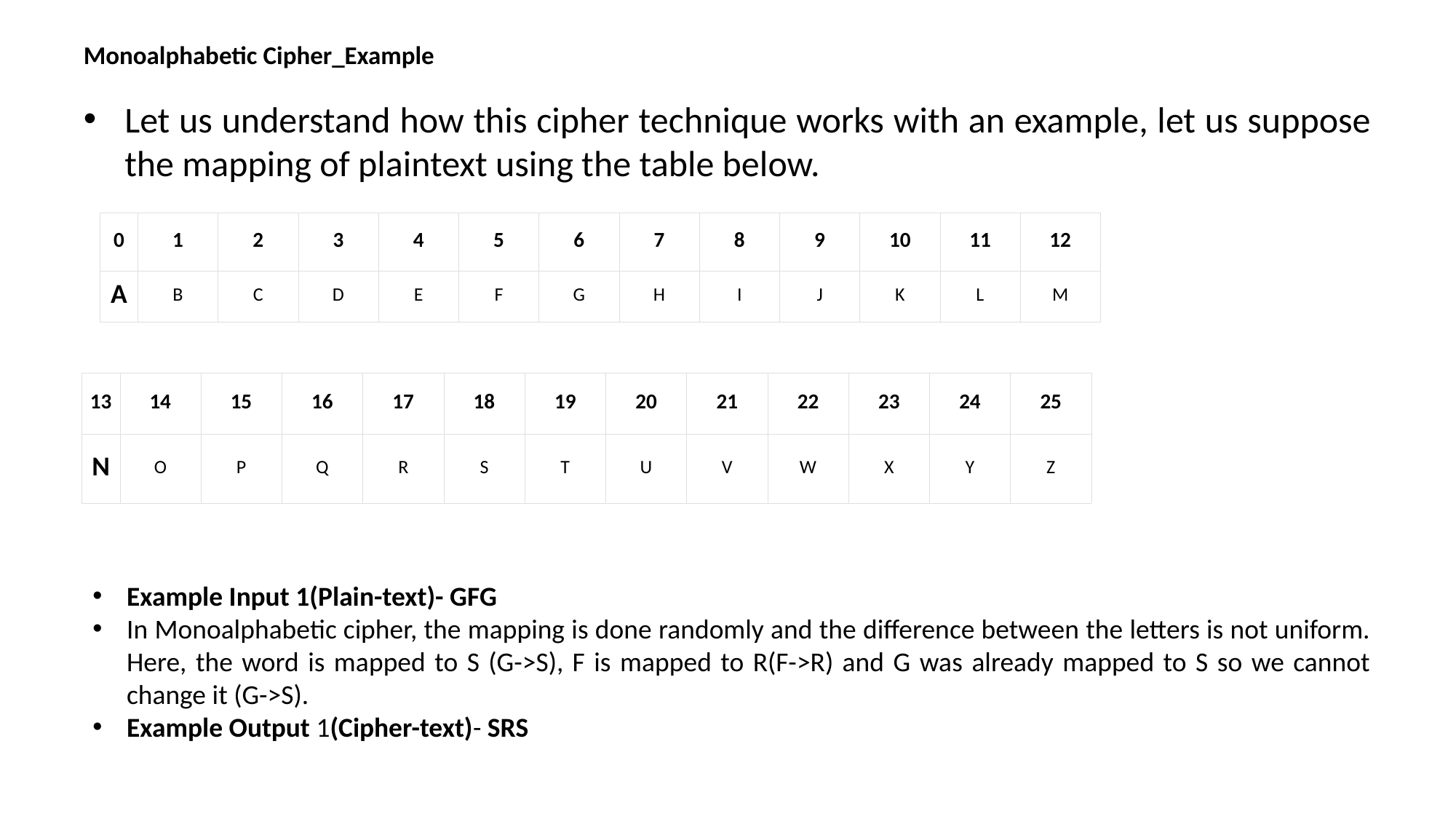

# Monoalphabetic Cipher_Example
Let us understand how this cipher technique works with an example, let us suppose the mapping of plaintext using the table below.

| 0 | 1 | 2 | 3 | 4 | 5 | 6 | 7 | 8 | 9 | 10 | 11 | 12 |
| --- | --- | --- | --- | --- | --- | --- | --- | --- | --- | --- | --- | --- |
| A | B | C | D | E | F | G | H | I | J | K | L | M |
| 13 | 14 | 15 | 16 | 17 | 18 | 19 | 20 | 21 | 22 | 23 | 24 | 25 |
| --- | --- | --- | --- | --- | --- | --- | --- | --- | --- | --- | --- | --- |
| N | O | P | Q | R | S | T | U | V | W | X | Y | Z |
Example Input 1(Plain-text)- GFG
In Monoalphabetic cipher, the mapping is done randomly and the difference between the letters is not uniform. Here, the word is mapped to S (G->S), F is mapped to R(F->R) and G was already mapped to S so we cannot change it (G->S).
Example Output 1(Cipher-text)- SRS